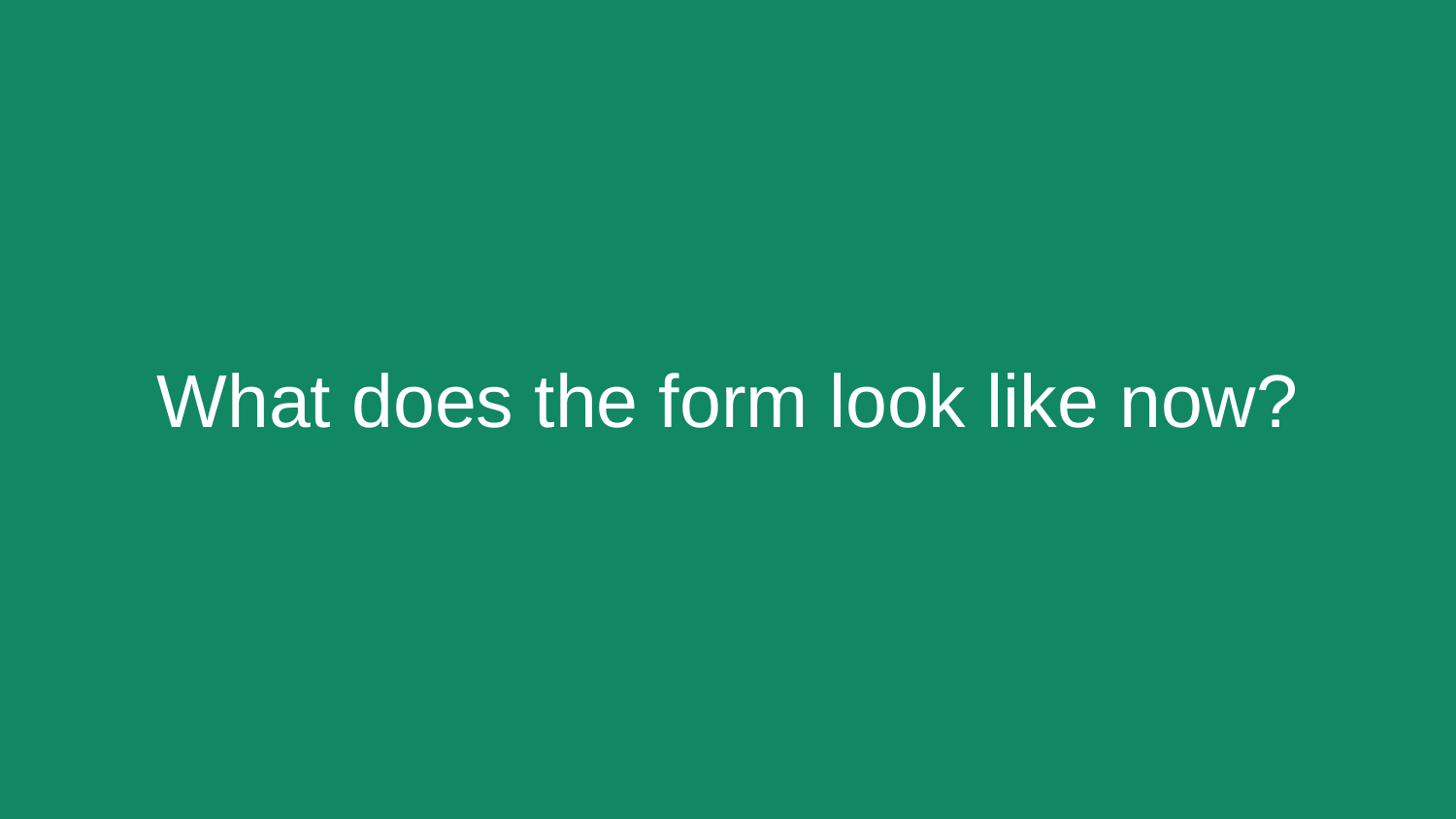

# What does the form look like now?